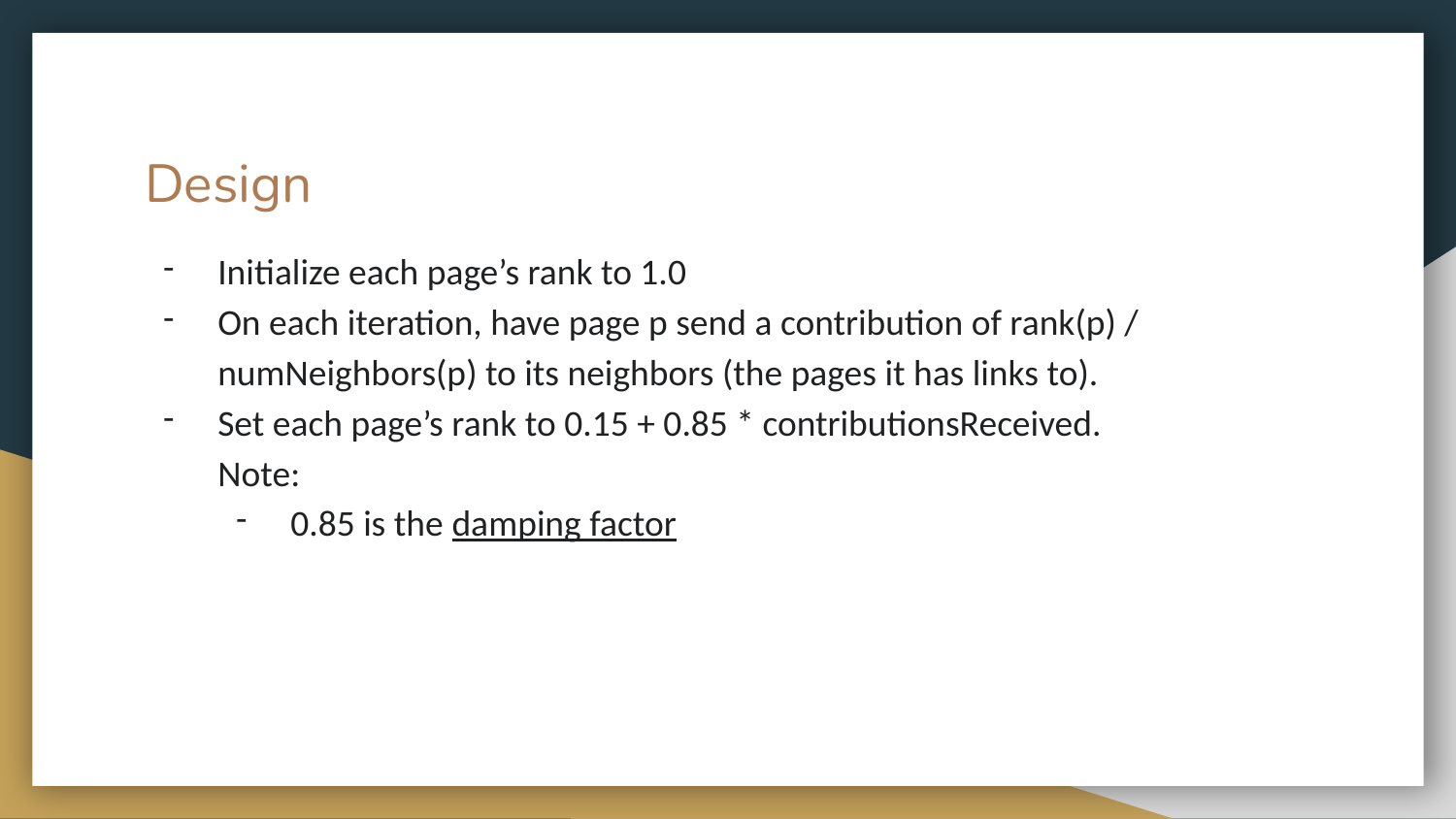

# Design
Initialize each page’s rank to 1.0
On each iteration, have page p send a contribution of rank(p) / numNeighbors(p) to its neighbors (the pages it has links to).
Set each page’s rank to 0.15 + 0.85 * contributionsReceived.
Note:
0.85 is the damping factor